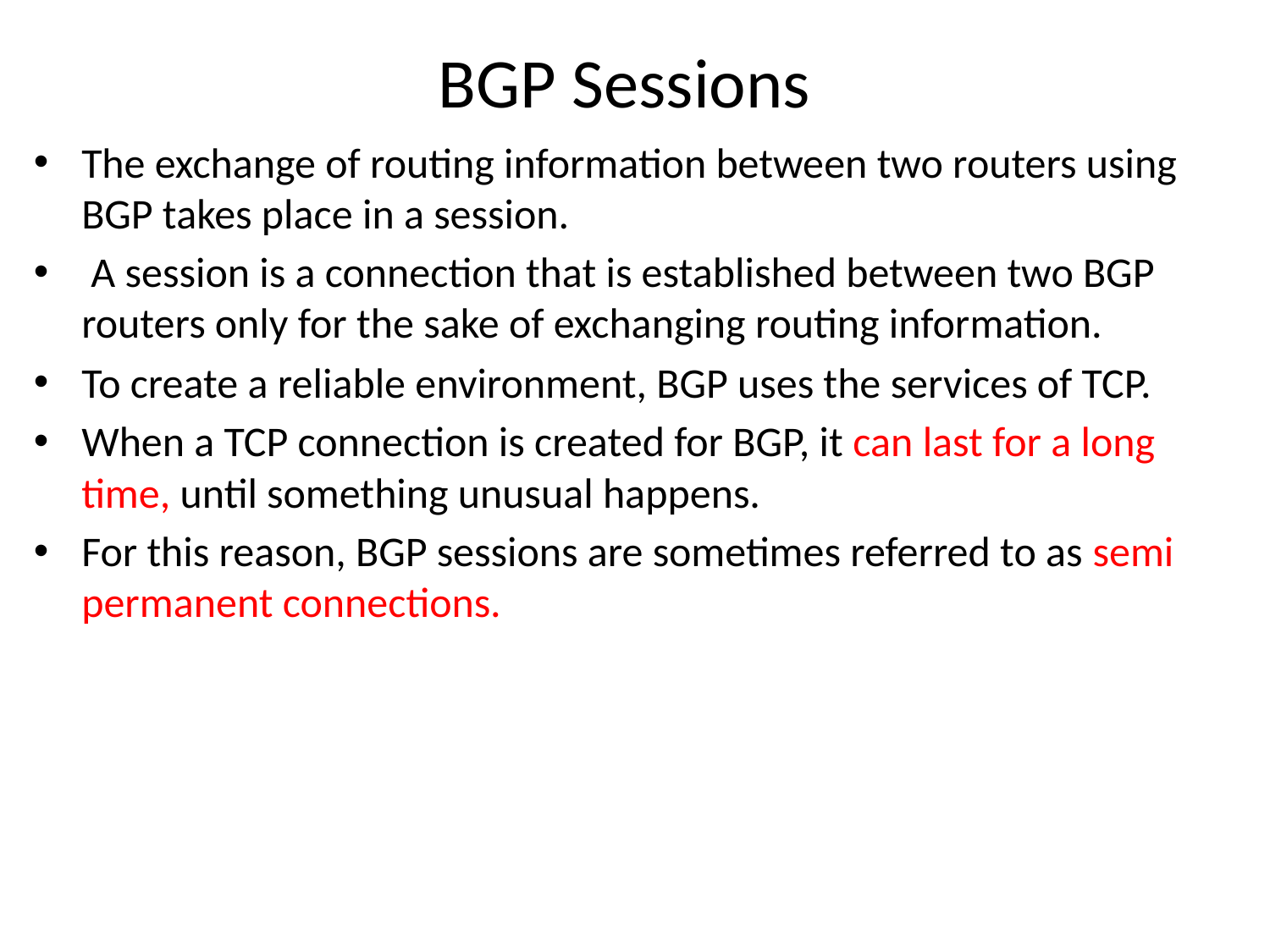

# BGP Sessions
The exchange of routing information between two routers using BGP takes place in a session.
 A session is a connection that is established between two BGP routers only for the sake of exchanging routing information.
To create a reliable environment, BGP uses the services of TCP.
When a TCP connection is created for BGP, it can last for a long time, until something unusual happens.
For this reason, BGP sessions are sometimes referred to as semi permanent connections.